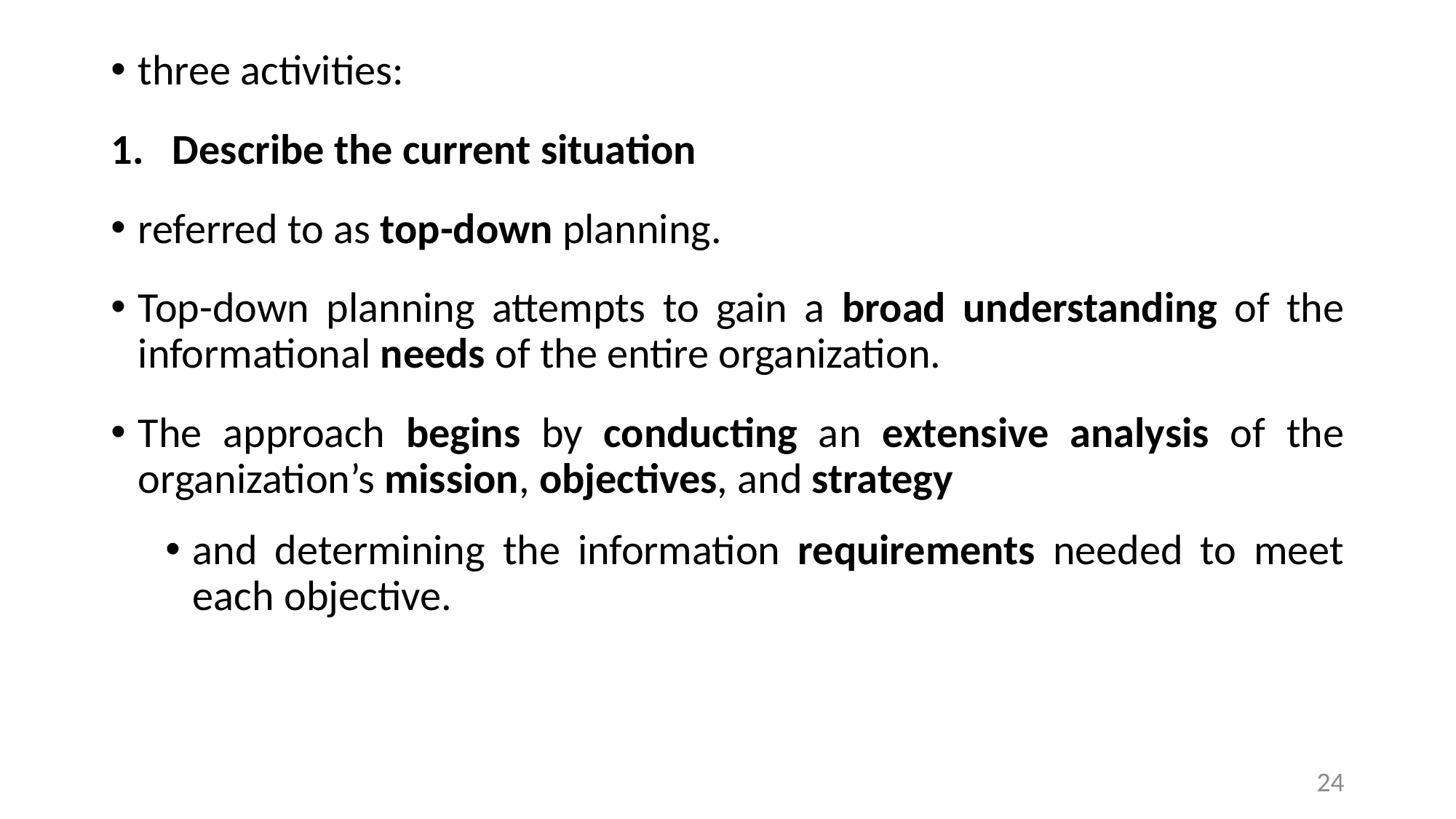

three activities:
Describe the current situation
referred to as top-down planning.
Top-down planning attempts to gain a broad understanding of the informational needs of the entire organization.
The approach begins by conducting an extensive analysis of the organization’s mission, objectives, and strategy
and determining the information requirements needed to meet each objective.
24